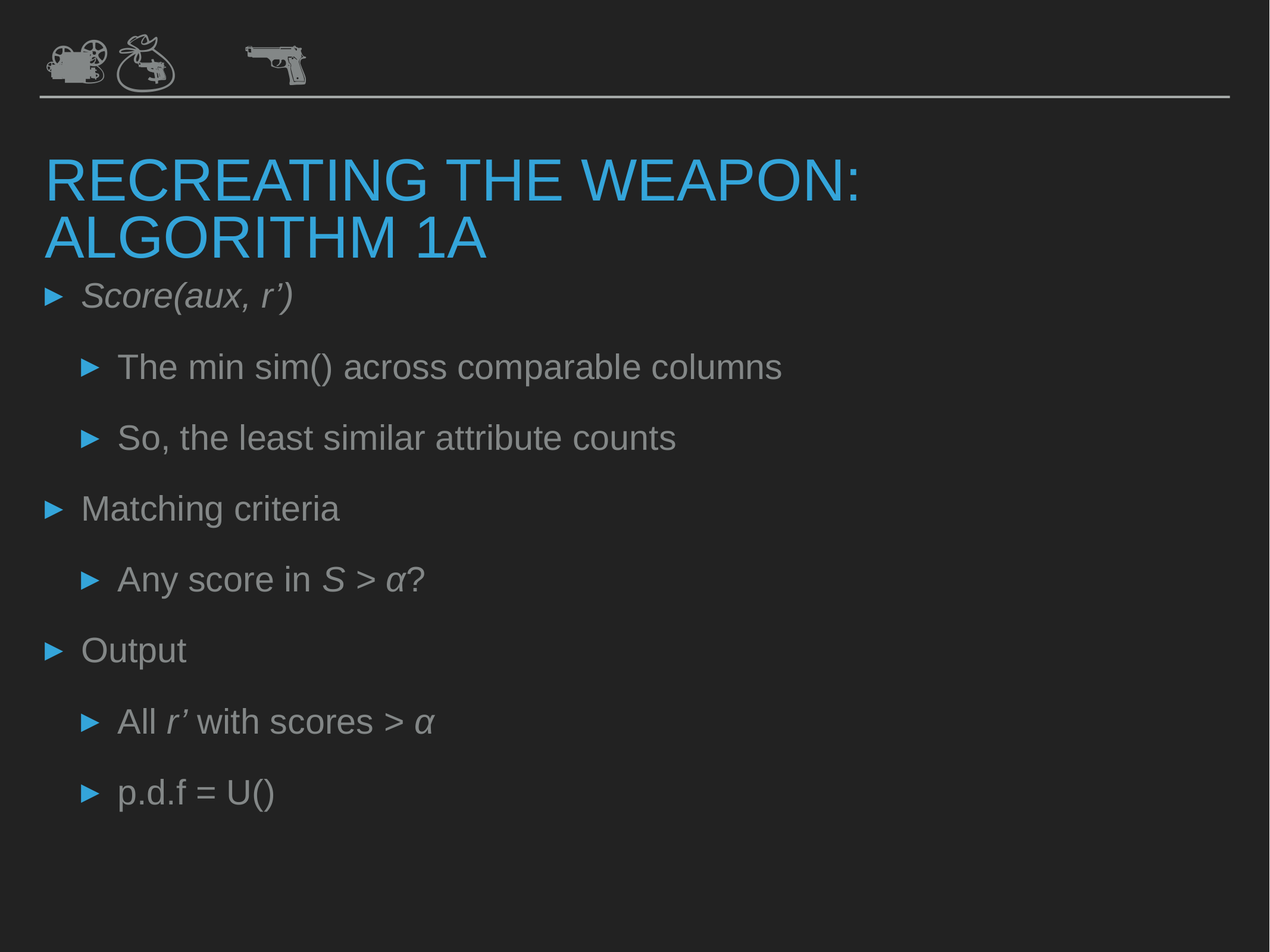

📽💰   🔫
📽💰   🔫
# recreating the weapon: ALGORITHM 1A
Score(aux, r’)
The min sim() across comparable columns
So, the least similar attribute counts
Matching criteria
Any score in S > α?
Output
All r’ with scores > α
p.d.f = U()